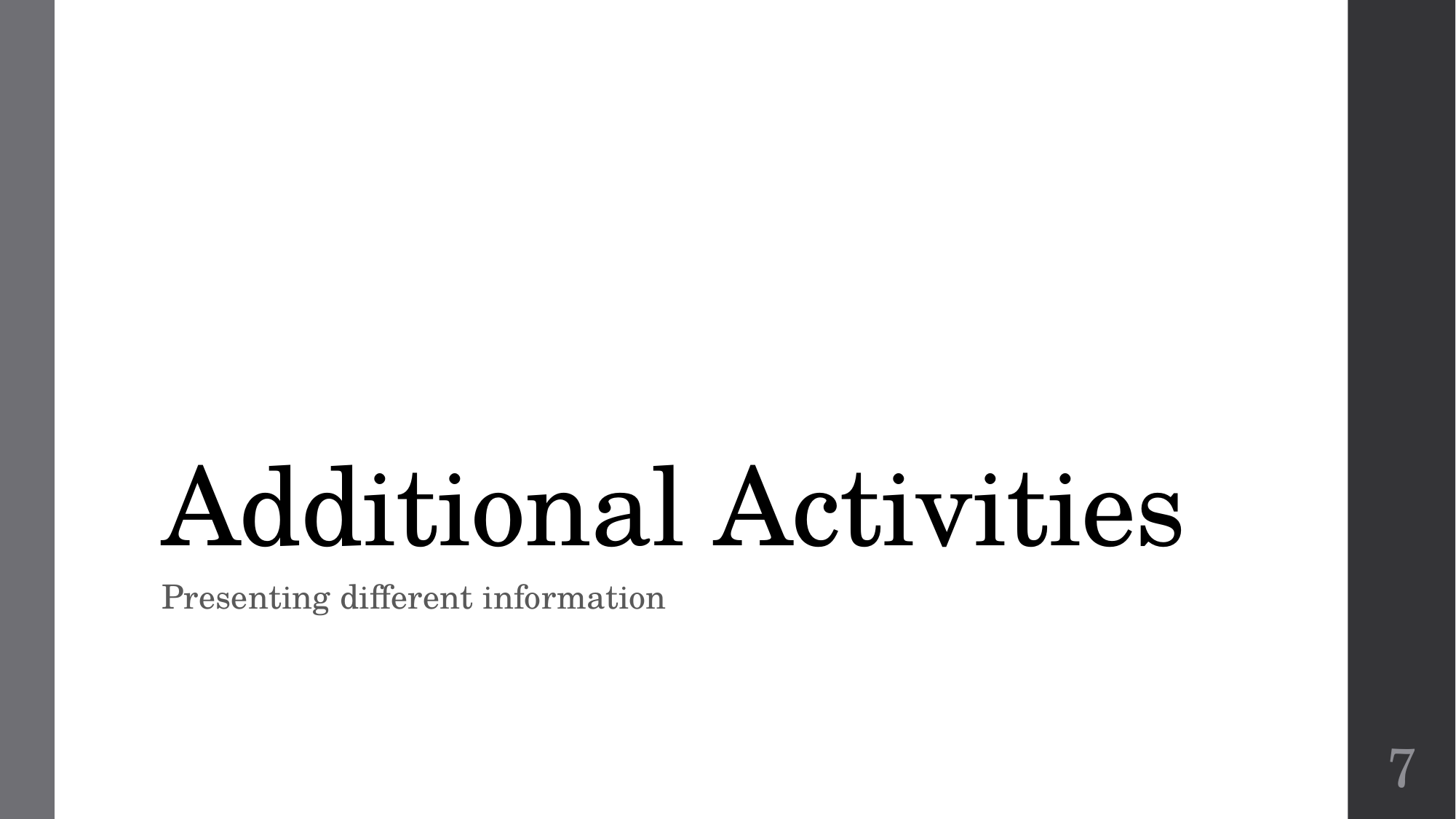

# Additional Activities
Presenting different information
7